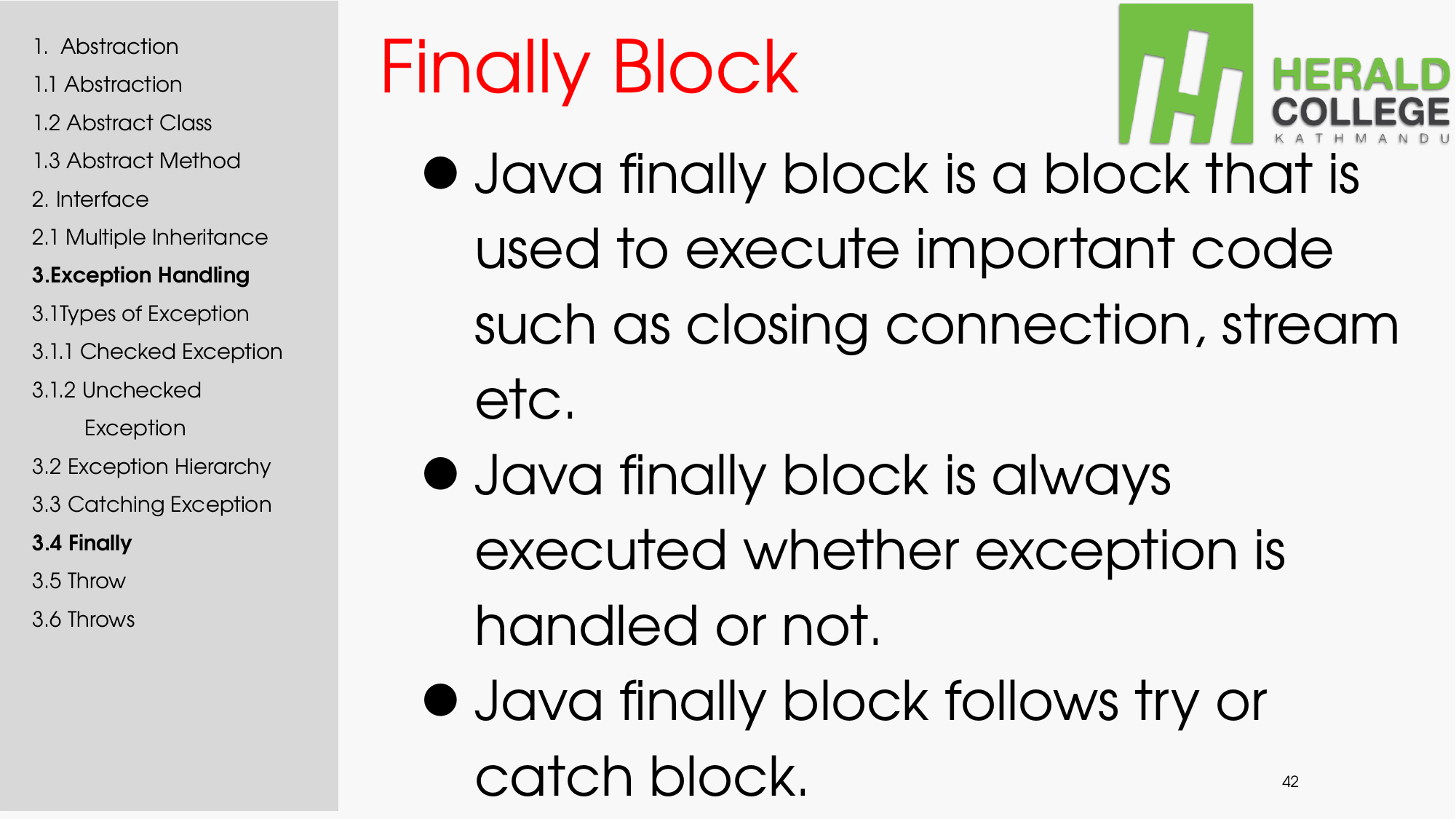

1.  Abstraction
1.1 Abstraction
1.2 Abstract Class
1.3 Abstract Method
2. Interface
2.1 Multiple Inheritance
3.Exception Handling
3.1Types of Exception
3.1.1 Checked Exception
3.1.2 Unchecked
         Exception
3.2 Exception Hierarchy
3.3 Catching Exception
3.4 Finally
3.5 Throw
3.6 Throws

Finally Block
Java finally block is a block that is used to execute important code such as closing connection, stream etc.
Java finally block is always executed whether exception is handled or not.
Java finally block follows try or catch block.

42